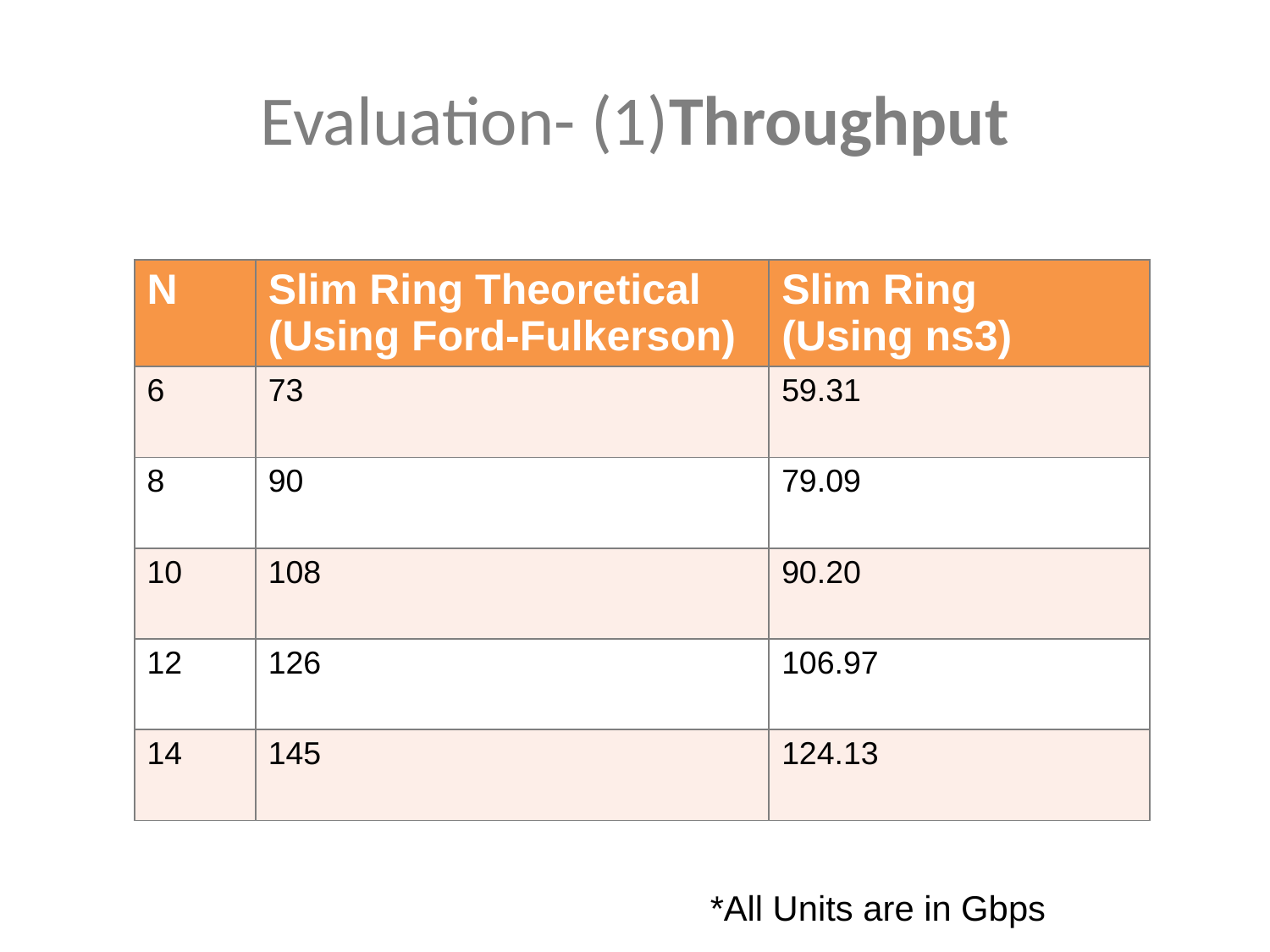

# Evaluation- (1)Throughput
| N | Slim Ring Theoretical (Using Ford-Fulkerson) | Slim Ring (Using ns3) |
| --- | --- | --- |
| 6 | 73 | 59.31 |
| 8 | 90 | 79.09 |
| 10 | 108 | 90.20 |
| 12 | 126 | 106.97 |
| 14 | 145 | 124.13 |
*All Units are in Gbps